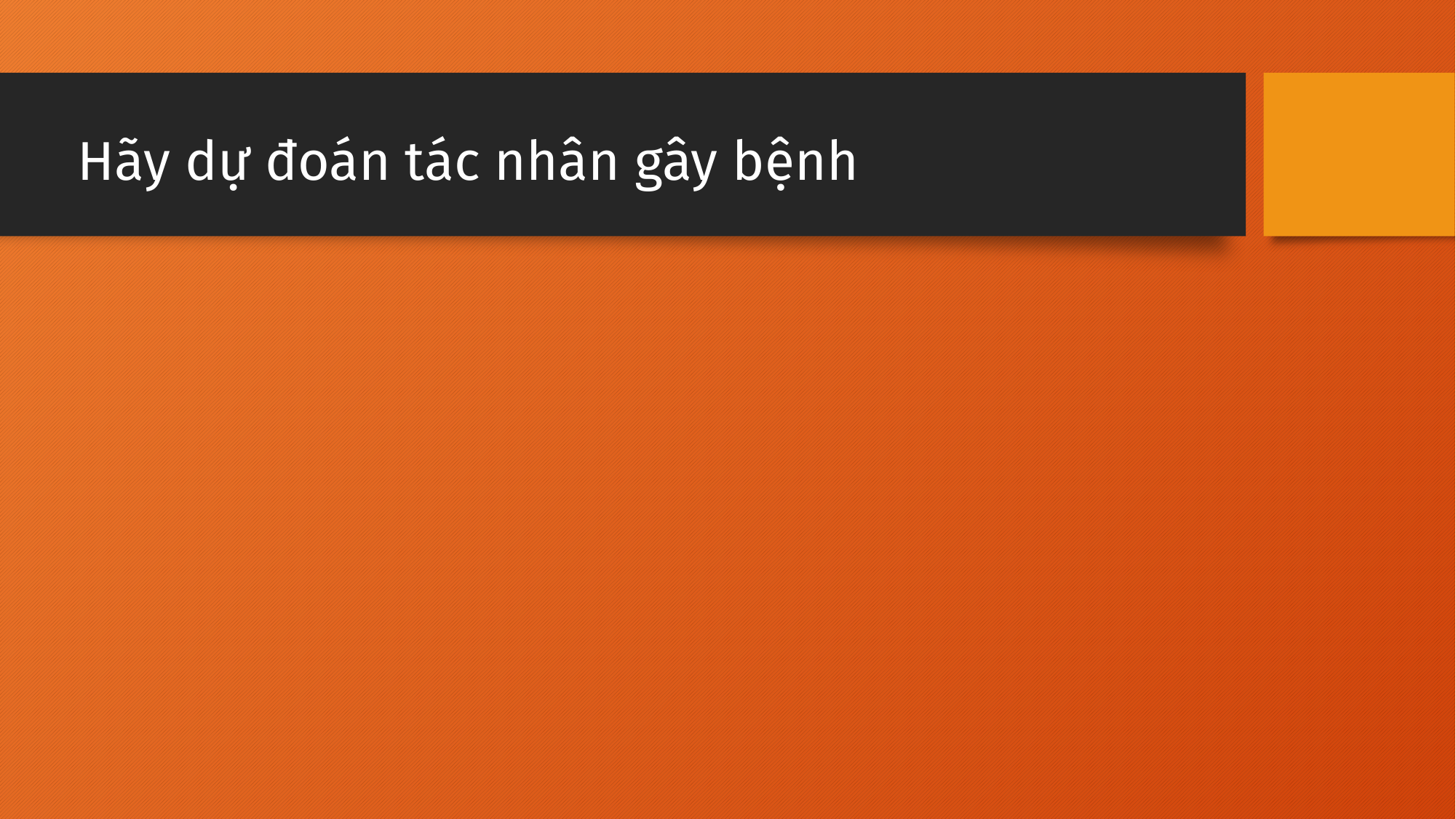

# Hãy dự đoán tác nhân gây bệnh